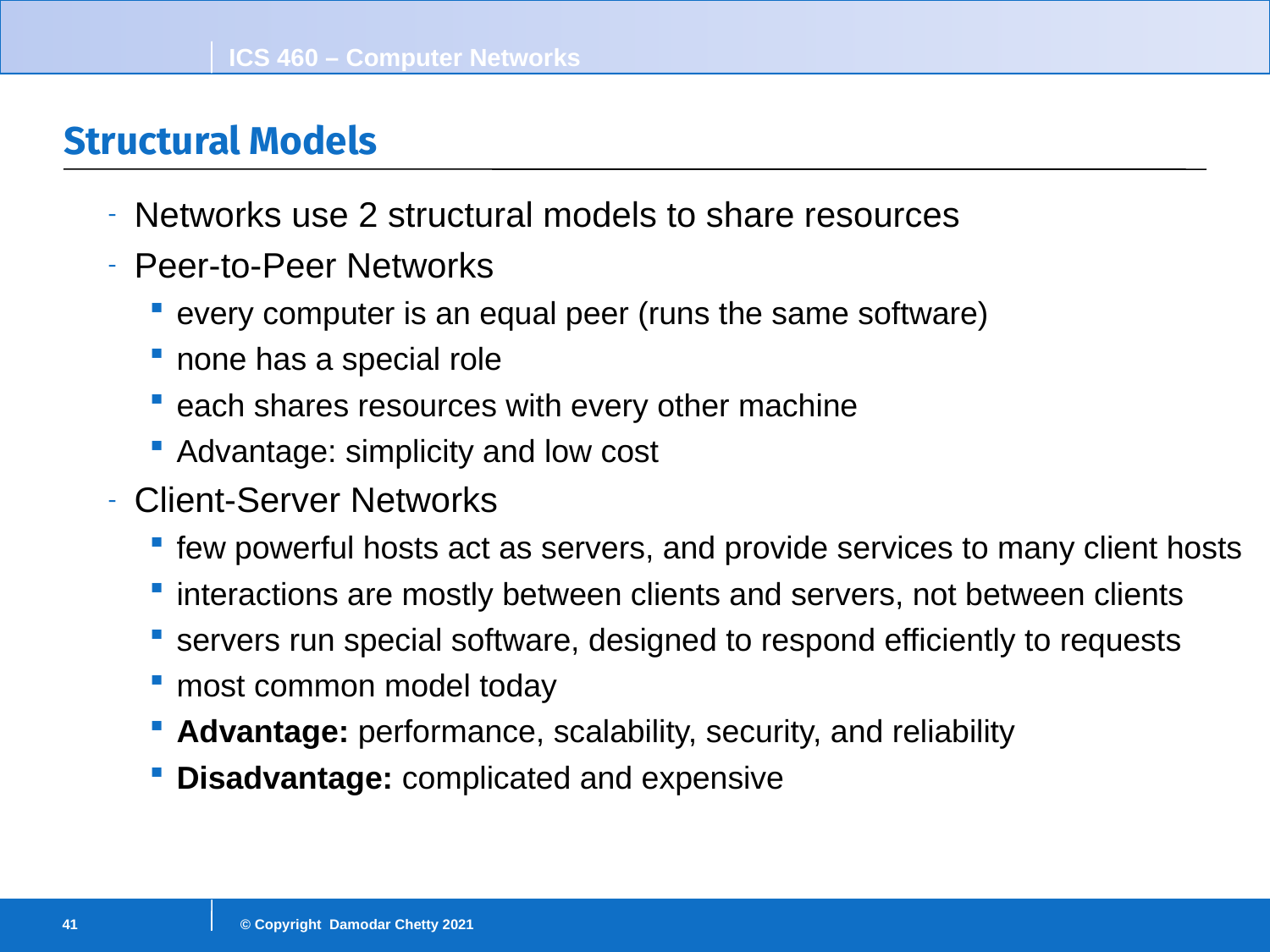

# Structural Models
Networks use 2 structural models to share resources
Peer-to-Peer Networks
every computer is an equal peer (runs the same software)
none has a special role
each shares resources with every other machine
Advantage: simplicity and low cost
Client-Server Networks
few powerful hosts act as servers, and provide services to many client hosts
interactions are mostly between clients and servers, not between clients
servers run special software, designed to respond efficiently to requests
most common model today
Advantage: performance, scalability, security, and reliability
Disadvantage: complicated and expensive

41